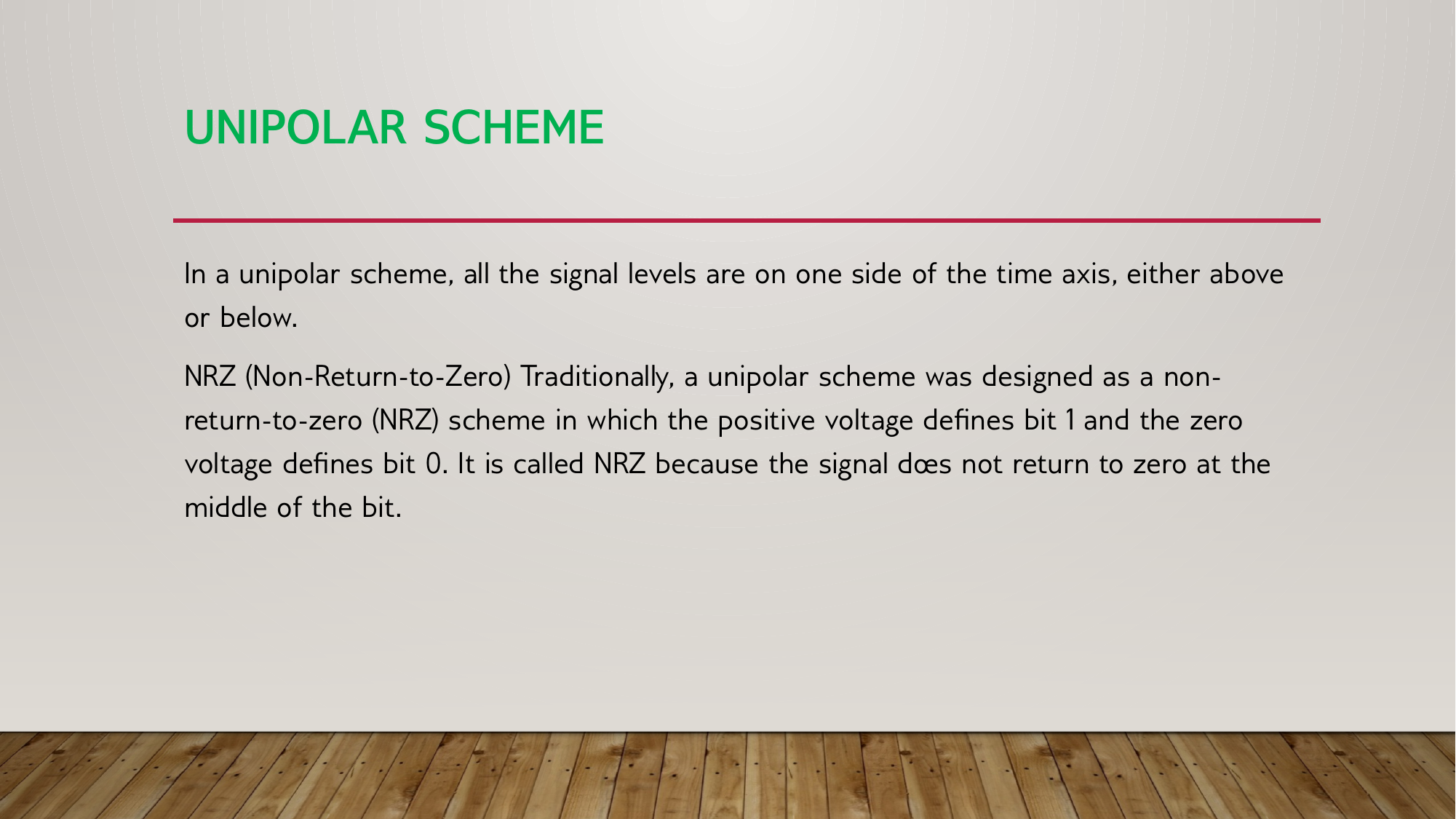

# Unipolar Scheme
In a unipolar scheme, all the signal levels are on one side of the time axis, either above or below.
NRZ (Non-Return-to-Zero) Traditionally, a unipolar scheme was designed as a non-return-to-zero (NRZ) scheme in which the positive voltage defines bit 1 and the zero voltage defines bit 0. It is called NRZ because the signal does not return to zero at the middle of the bit.